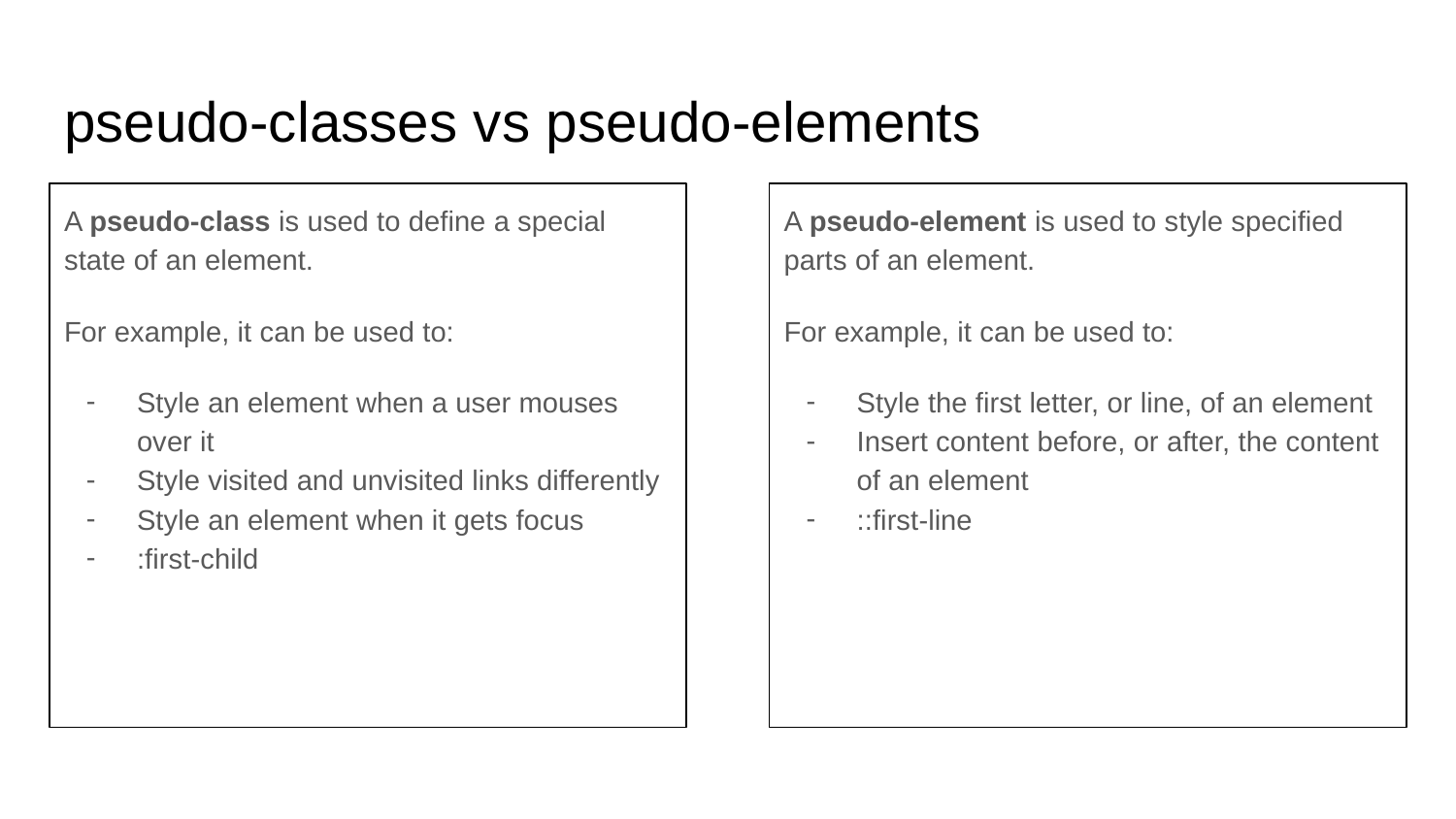

# pseudo-classes vs pseudo-elements

A pseudo-class is used to define a special state of an element.
For example, it can be used to:
Style an element when a user mouses over it
Style visited and unvisited links differently
Style an element when it gets focus
:first-child

A pseudo-element is used to style specified parts of an element.
For example, it can be used to:
Style the first letter, or line, of an element
Insert content before, or after, the content of an element
::first-line